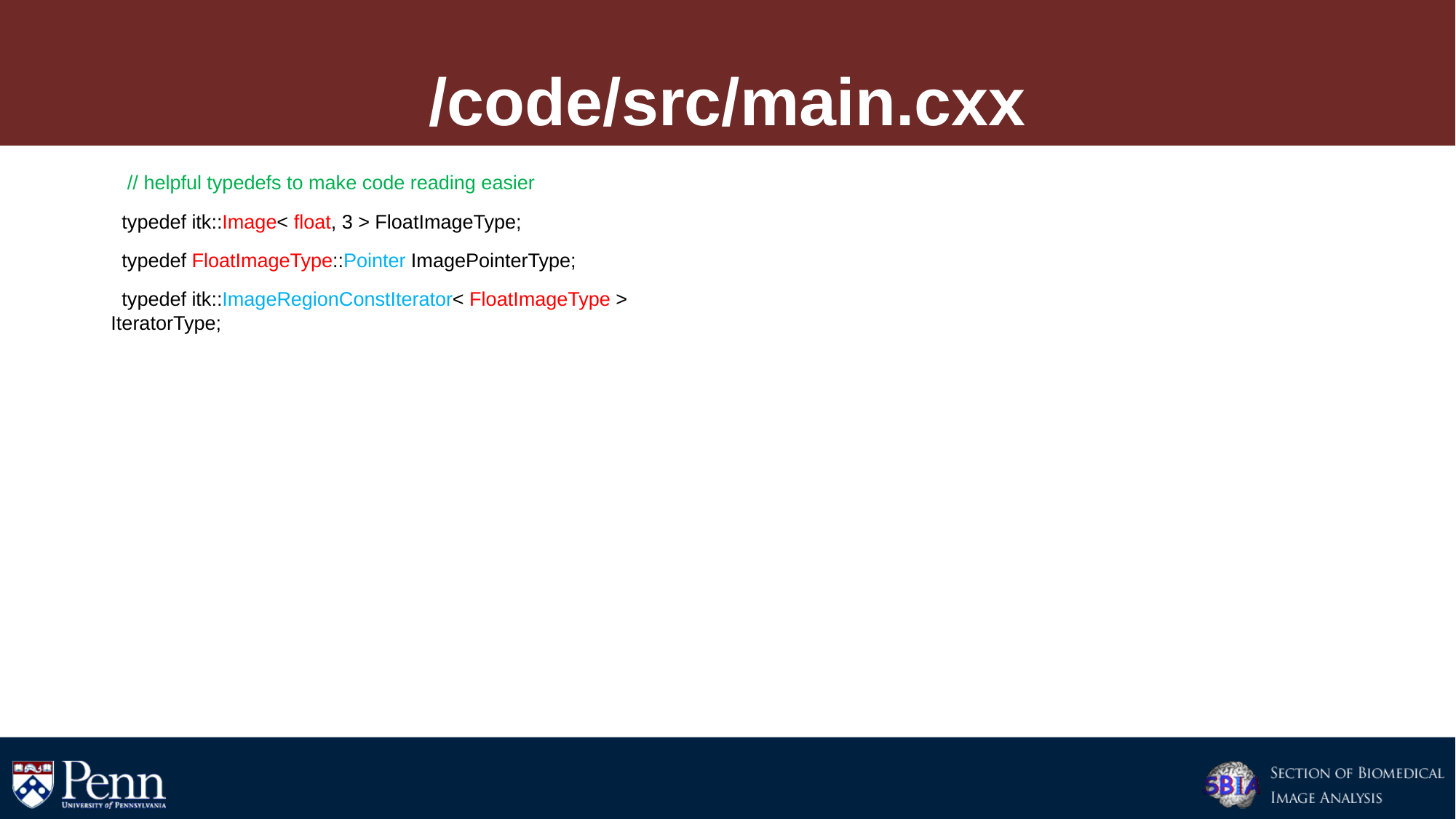

# /code/src/main.cxx
   // helpful typedefs to make code reading easier
  typedef itk::Image< float, 3 > FloatImageType;
  typedef FloatImageType::Pointer ImagePointerType;
  typedef itk::ImageRegionConstIterator< FloatImageType > IteratorType;